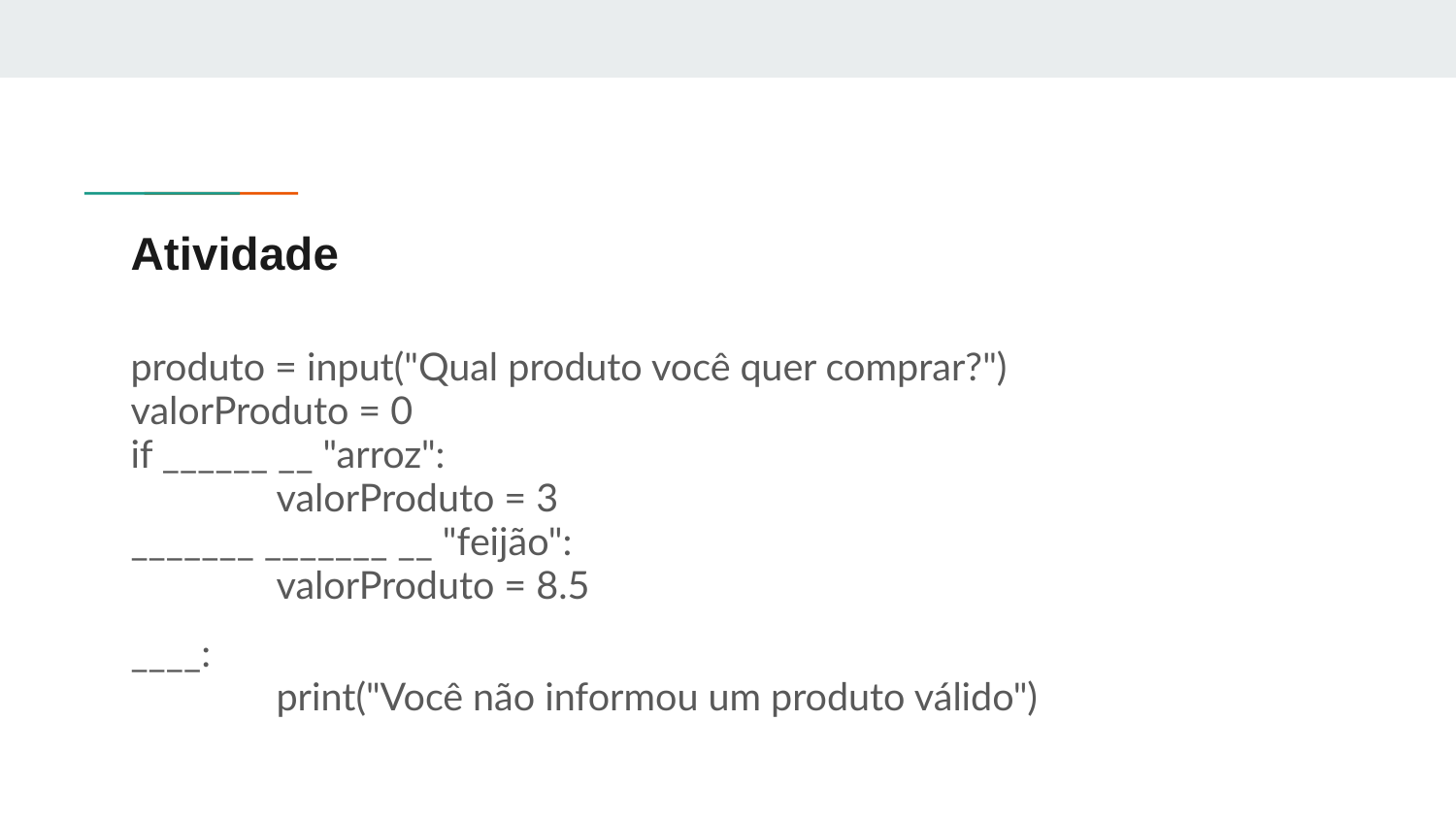

# Atividade
produto = input("Qual produto você quer comprar?")
valorProduto = 0
if ______ __ "arroz":
	valorProduto = 3
_______ _______ __ "feijão":
	valorProduto = 8.5
____:
	print("Você não informou um produto válido")